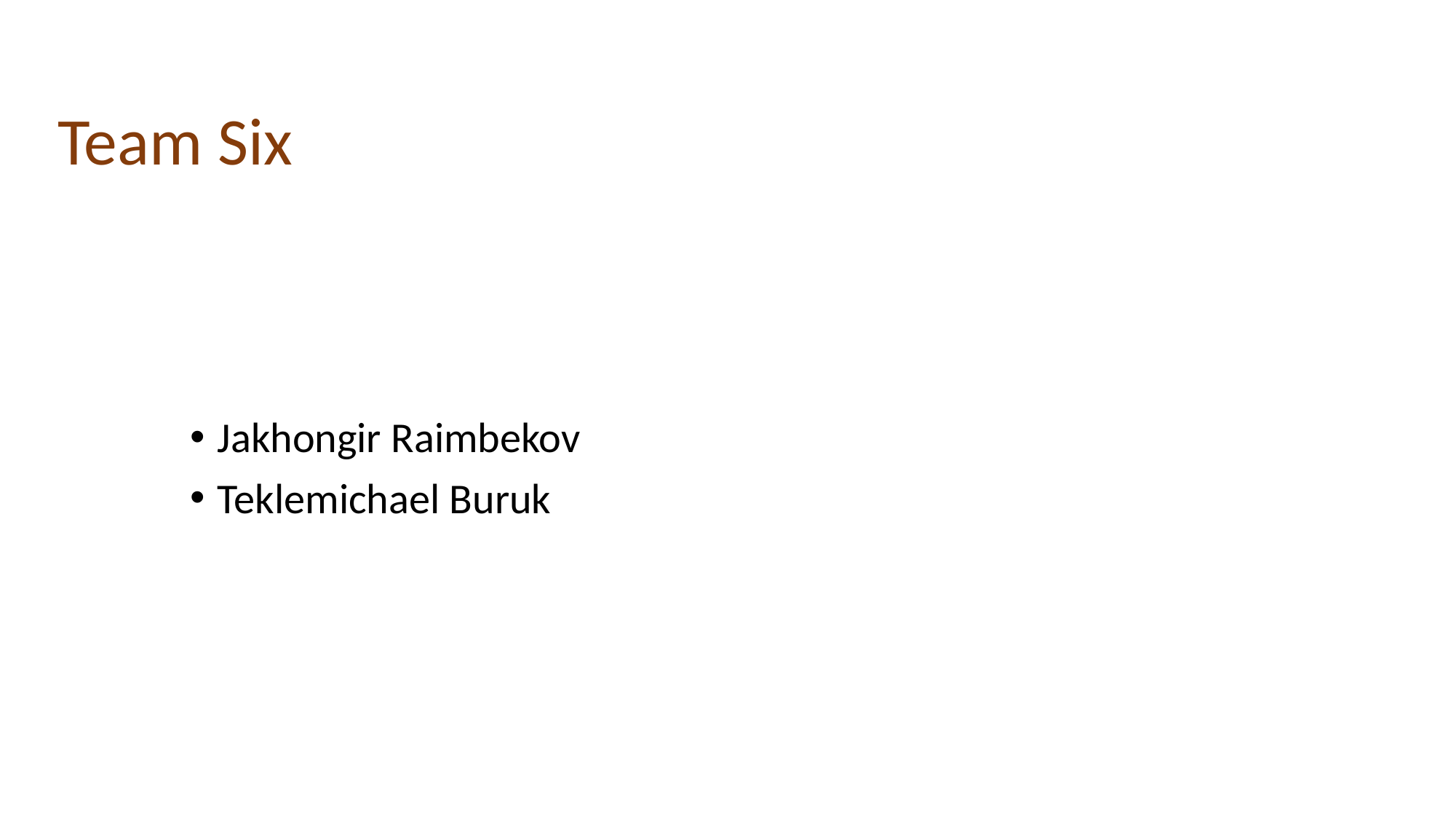

# Team Six

Jakhongir Raimbekov
Teklemichael Buruk